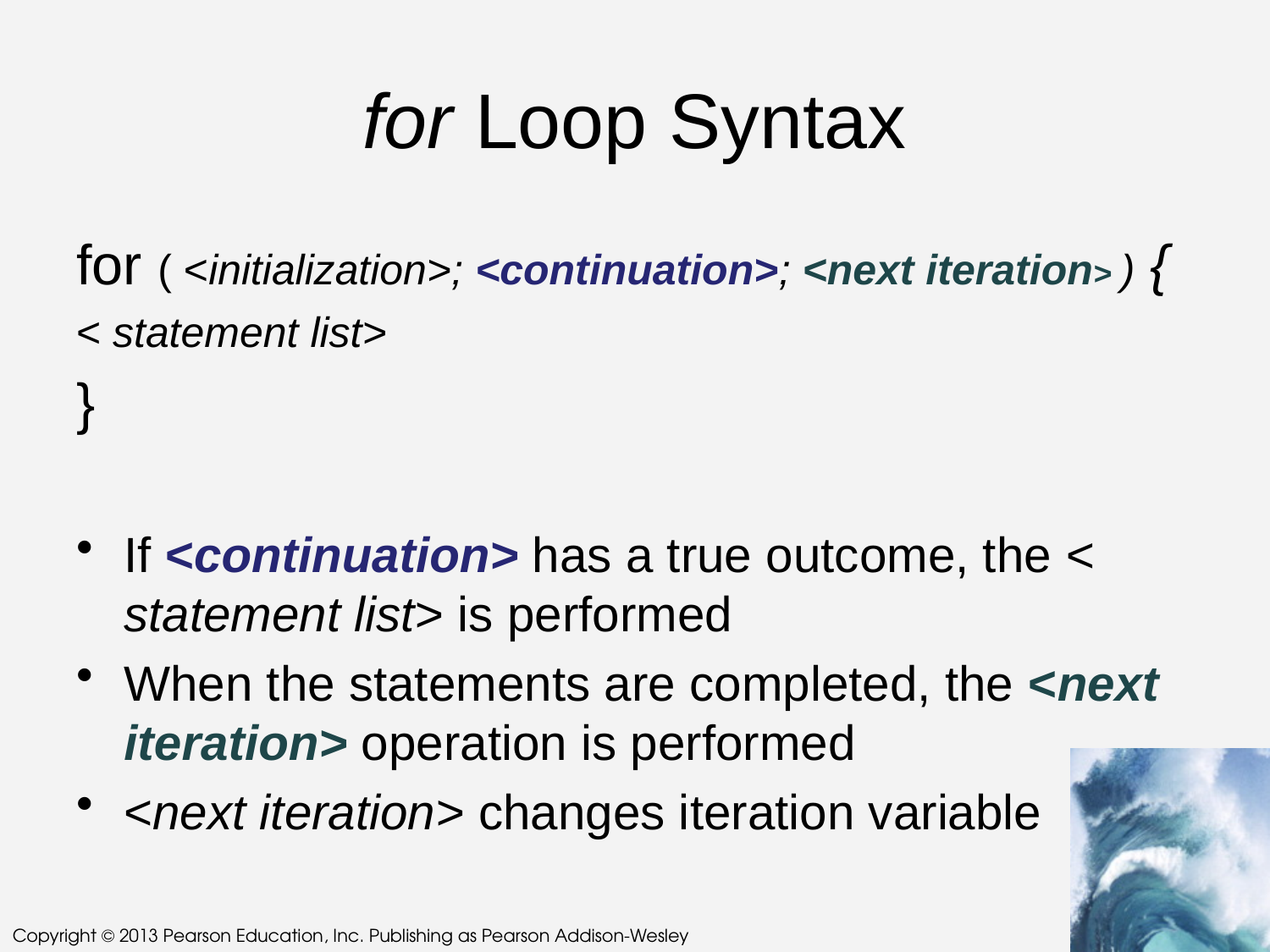

# for Loop Syntax
for ( <initialization>; <continuation>; <next iteration> ) {
< statement list>
}

If <continuation> has a true outcome, the < statement list> is performed
When the statements are completed, the <next iteration> operation is performed
<next iteration> changes iteration variable